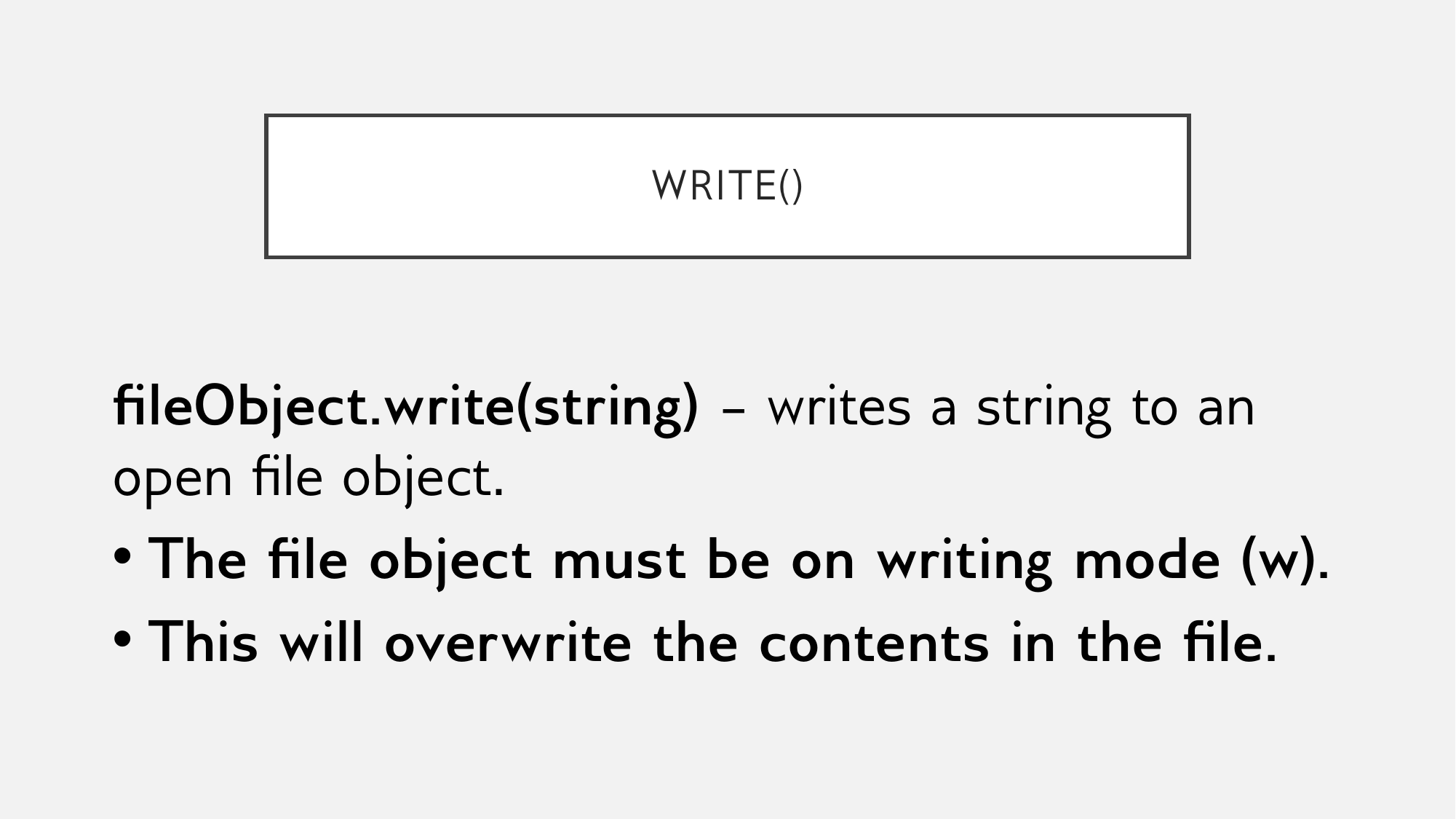

# Write()
fileObject.write(string) – writes a string to an open file object.
The file object must be on writing mode (w).
This will overwrite the contents in the file.